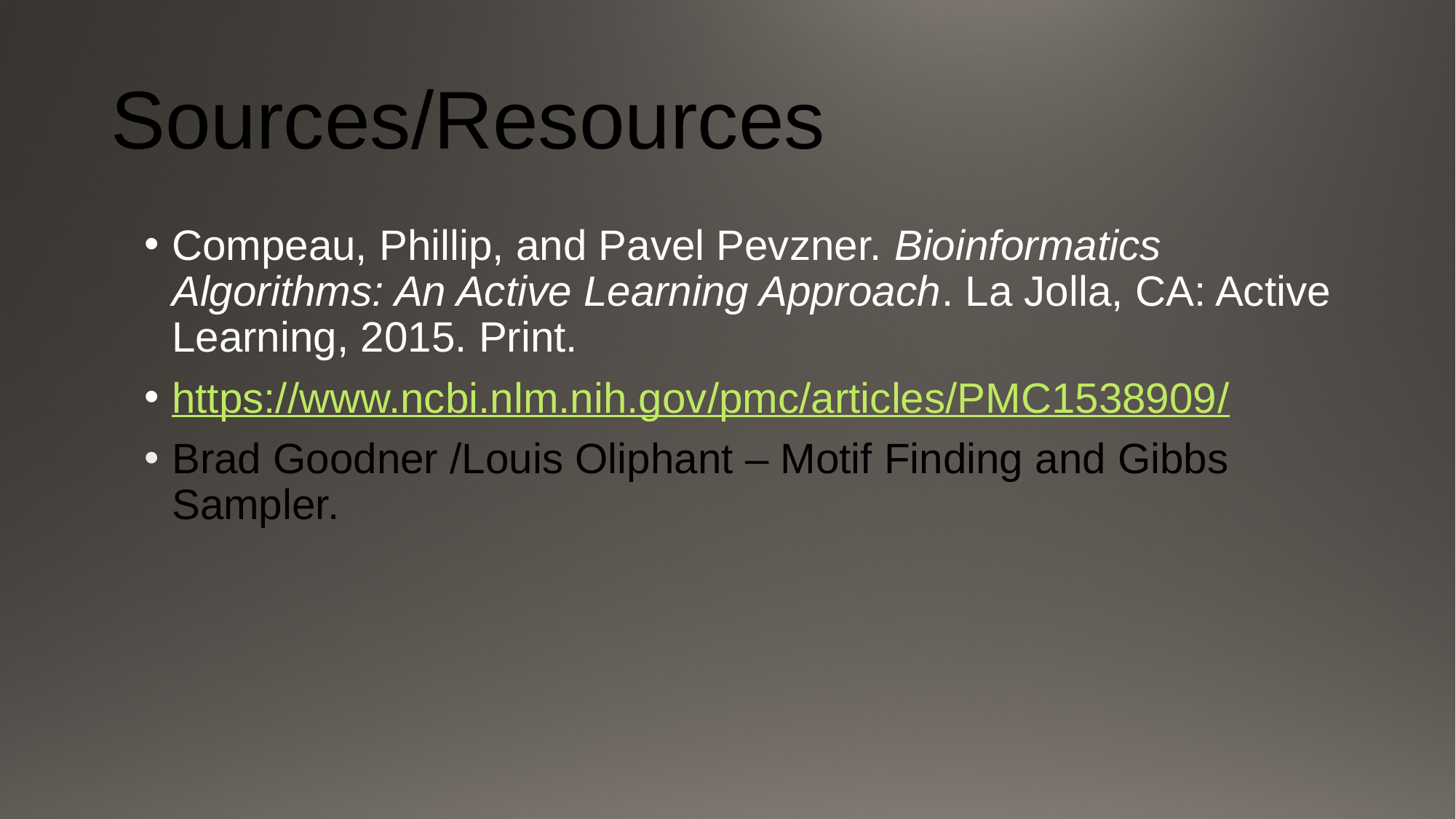

# Sources/Resources
Compeau, Phillip, and Pavel Pevzner. Bioinformatics Algorithms: An Active Learning Approach. La Jolla, CA: Active Learning, 2015. Print.
https://www.ncbi.nlm.nih.gov/pmc/articles/PMC1538909/
Brad Goodner /Louis Oliphant – Motif Finding and Gibbs Sampler.